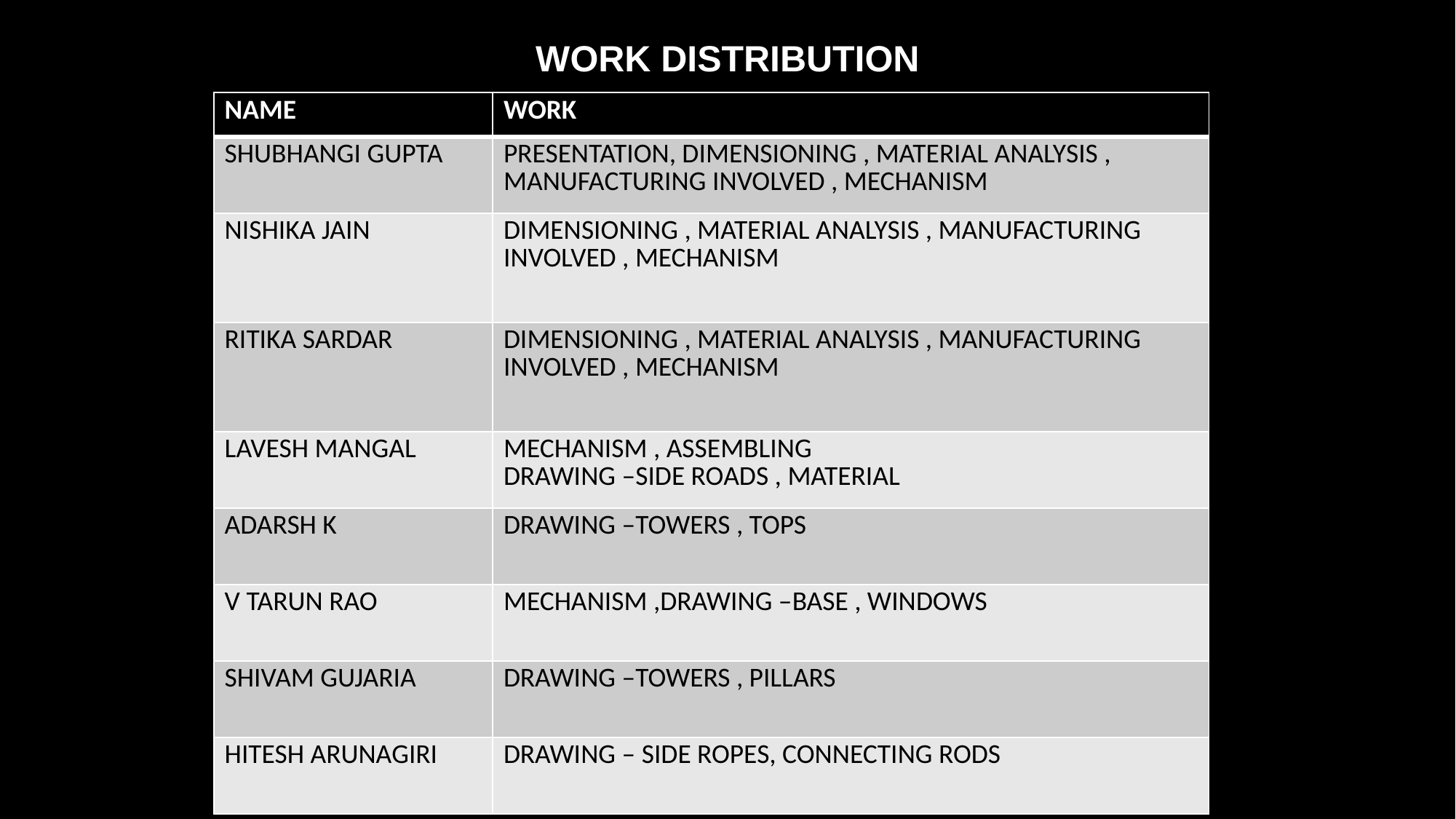

WORK DISTRIBUTION
| NAME | WORK |
| --- | --- |
| SHUBHANGI GUPTA | PRESENTATION, DIMENSIONING , MATERIAL ANALYSIS , MANUFACTURING INVOLVED , MECHANISM |
| NISHIKA JAIN | DIMENSIONING , MATERIAL ANALYSIS , MANUFACTURING INVOLVED , MECHANISM |
| RITIKA SARDAR | DIMENSIONING , MATERIAL ANALYSIS , MANUFACTURING INVOLVED , MECHANISM |
| LAVESH MANGAL | MECHANISM , ASSEMBLING DRAWING –SIDE ROADS , MATERIAL |
| ADARSH K | DRAWING –TOWERS , TOPS |
| V TARUN RAO | MECHANISM ,DRAWING –BASE , WINDOWS |
| SHIVAM GUJARIA | DRAWING –TOWERS , PILLARS |
| HITESH ARUNAGIRI | DRAWING – SIDE ROPES, CONNECTING RODS |